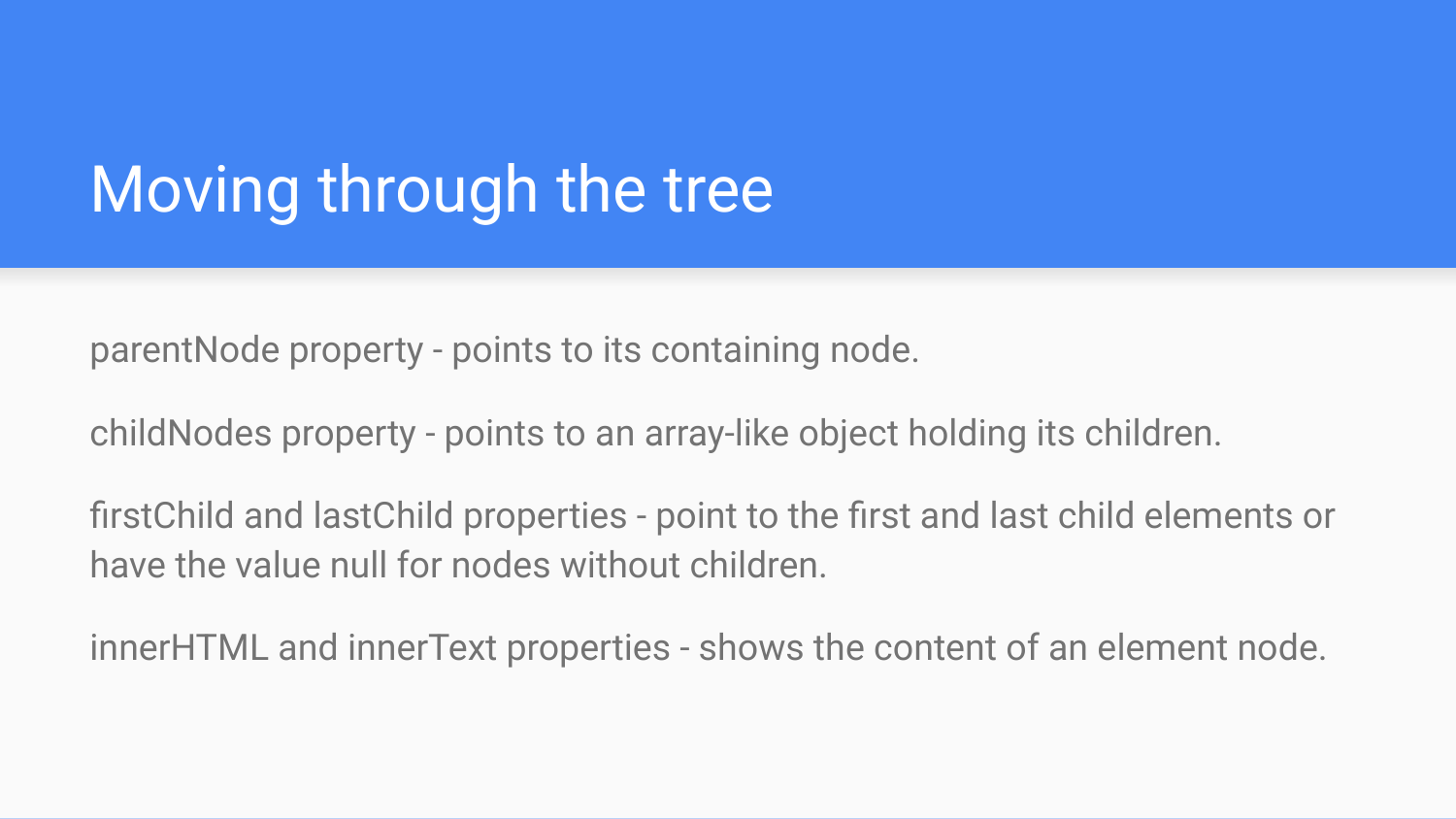

# Moving through the tree
parentNode property - points to its containing node.
childNodes property - points to an array-like object holding its children.
firstChild and lastChild properties - point to the first and last child elements or have the value null for nodes without children.
innerHTML and innerText properties - shows the content of an element node.